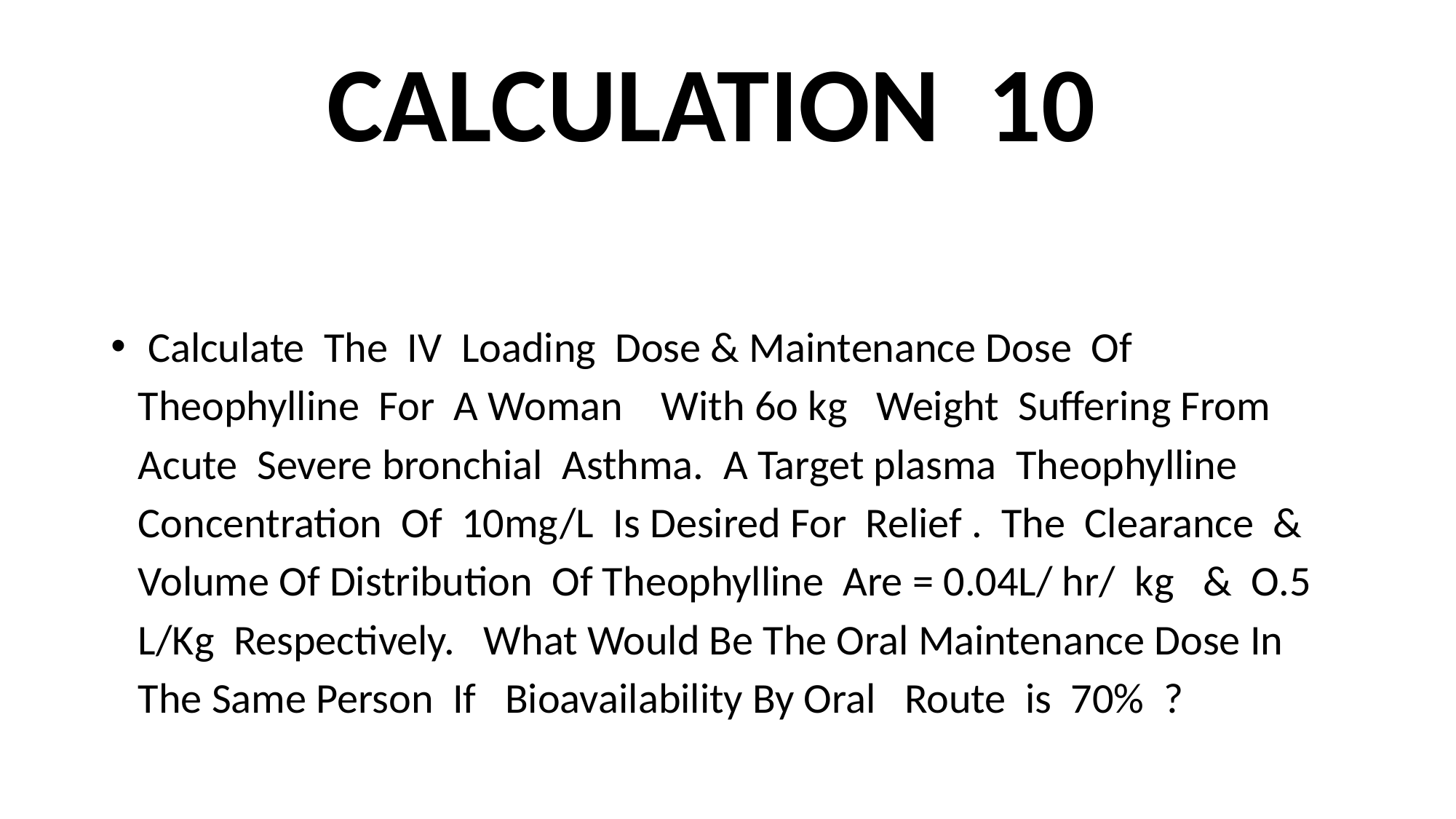

# CALCULATION  10

 Calculate  The  IV  Loading  Dose & Maintenance Dose  Of  Theophylline  For  A Woman    With 6o kg   Weight  Suffering From   Acute  Severe bronchial  Asthma.  A Target plasma  Theophylline  Concentration  Of  10mg/L  Is Desired For  Relief .  The  Clearance  & Volume Of Distribution  Of Theophylline  Are = 0.04L/ hr/  kg   &  O.5 L/Kg  Respectively.   What Would Be The Oral Maintenance Dose In The Same Person  If   Bioavailability By Oral   Route  is  70%  ?